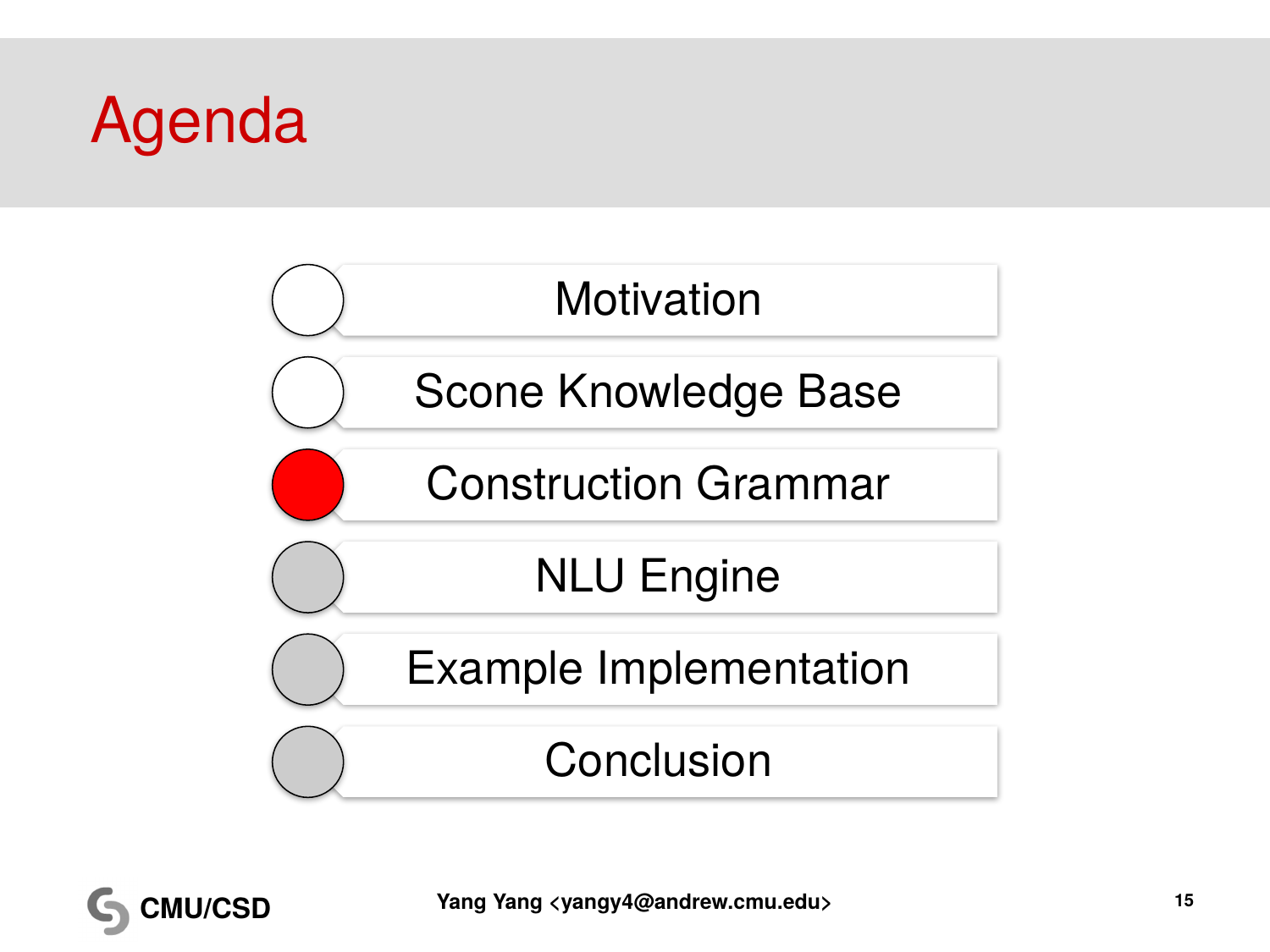

# Agenda
Motivation
Scone Knowledge Base
Construction Grammar
NLU Engine
Example Implementation
Conclusion
Yang Yang <yangy4@andrew.cmu.edu>
15